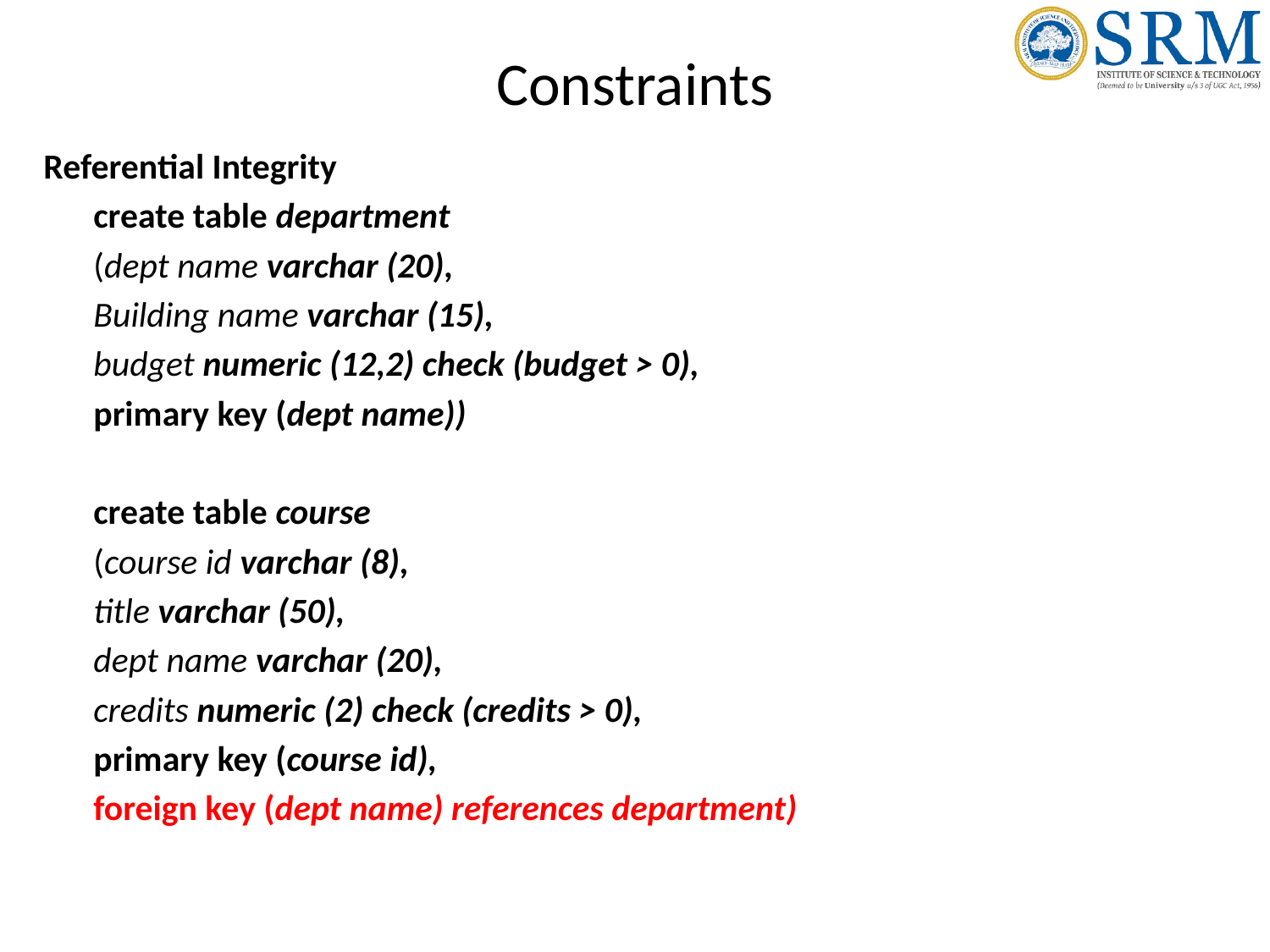

# Constraints
Referential Integrity
create table department
(dept name varchar (20),
Building name varchar (15),
budget numeric (12,2) check (budget > 0),
primary key (dept name))

create table course
(course id varchar (8),
title varchar (50),
dept name varchar (20),
credits numeric (2) check (credits > 0),
primary key (course id),
foreign key (dept name) references department)